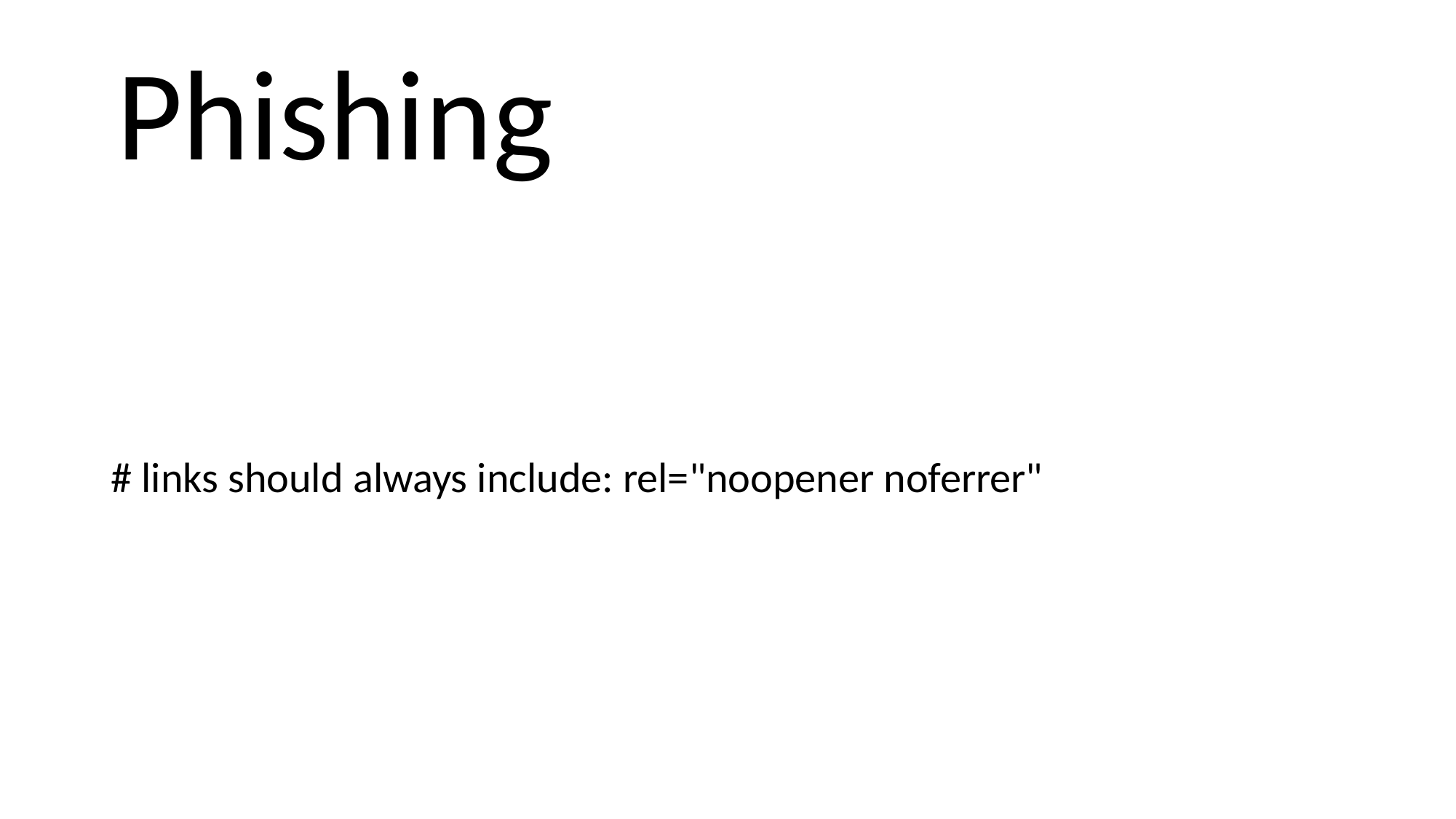

Phishing
# # links should always include: rel="noopener noferrer"